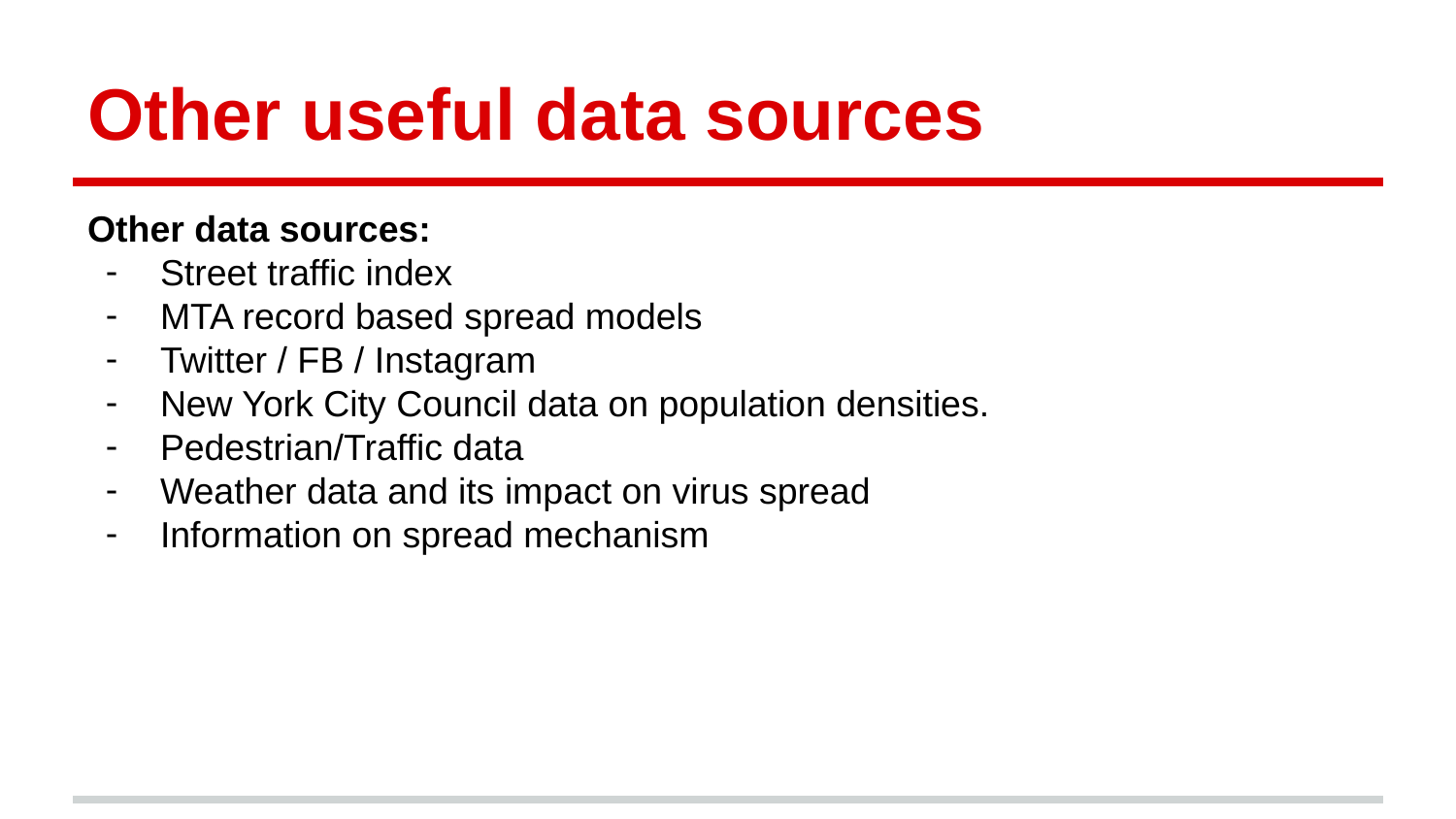

# Other useful data sources
Other data sources:
Street traffic index
MTA record based spread models
Twitter / FB / Instagram
New York City Council data on population densities.
Pedestrian/Traffic data
Weather data and its impact on virus spread
Information on spread mechanism